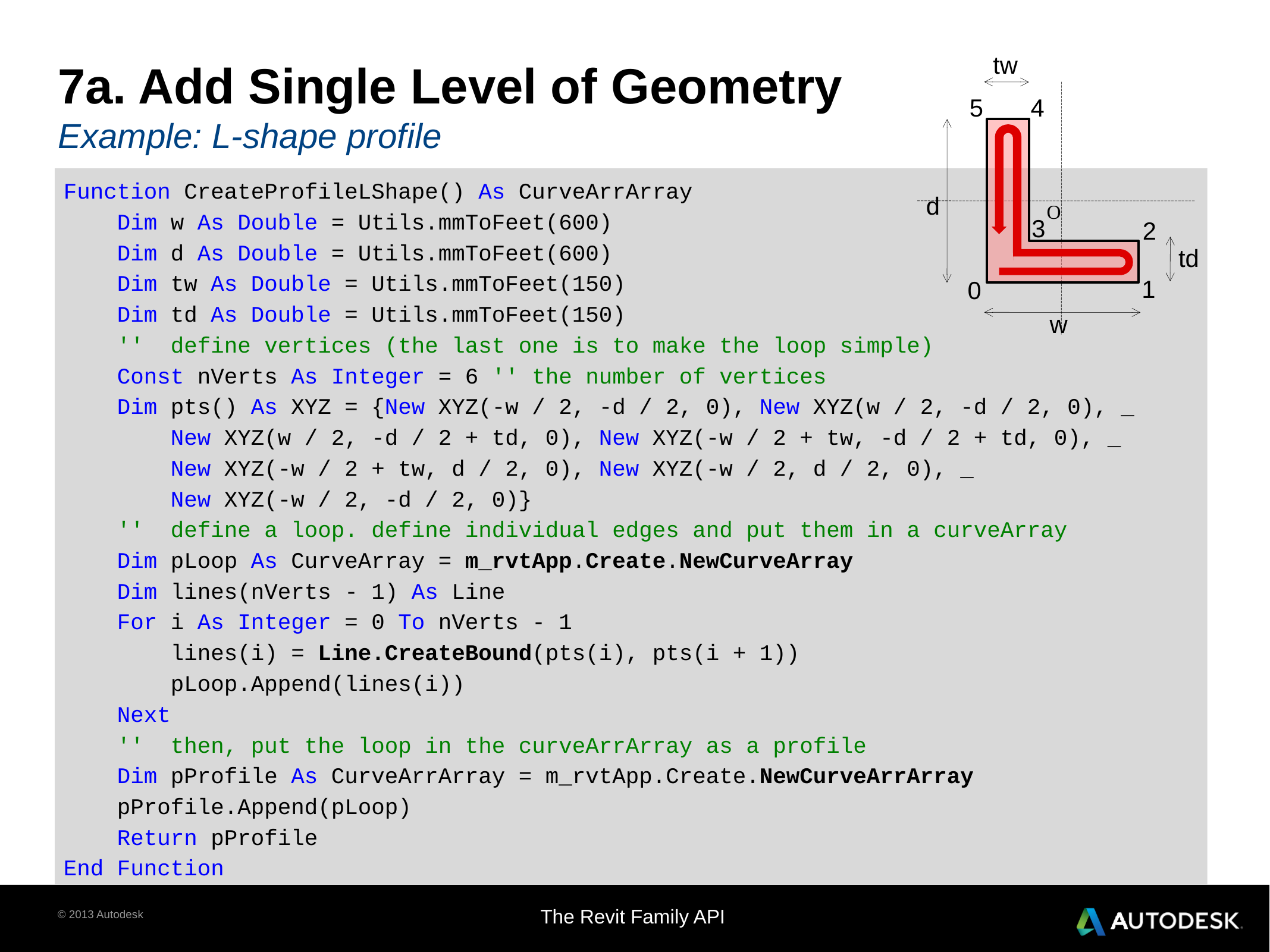

# 7a. Add Single Level of Geometry Example: L-shape profile
tw
d
td
w
5
4

O
3
2
1
0

Function CreateProfileLShape() As CurveArrArray
    Dim w As Double = Utils.mmToFeet(600)
    Dim d As Double = Utils.mmToFeet(600)
    Dim tw As Double = Utils.mmToFeet(150)
    Dim td As Double = Utils.mmToFeet(150)
    ''  define vertices (the last one is to make the loop simple)
    Const nVerts As Integer = 6 '' the number of vertices
    Dim pts() As XYZ = {New XYZ(-w / 2, -d / 2, 0), New XYZ(w / 2, -d / 2, 0), _
        New XYZ(w / 2, -d / 2 + td, 0), New XYZ(-w / 2 + tw, -d / 2 + td, 0), _
        New XYZ(-w / 2 + tw, d / 2, 0), New XYZ(-w / 2, d / 2, 0), _
        New XYZ(-w / 2, -d / 2, 0)}
    ''  define a loop. define individual edges and put them in a curveArray
    Dim pLoop As CurveArray = m_rvtApp.Create.NewCurveArray
    Dim lines(nVerts - 1) As Line
    For i As Integer = 0 To nVerts - 1
        lines(i) = Line.CreateBound(pts(i), pts(i + 1))
        pLoop.Append(lines(i))
    Next
    ''  then, put the loop in the curveArrArray as a profile
    Dim pProfile As CurveArrArray = m_rvtApp.Create.NewCurveArrArray
    pProfile.Append(pLoop)
    Return pProfile
End Function